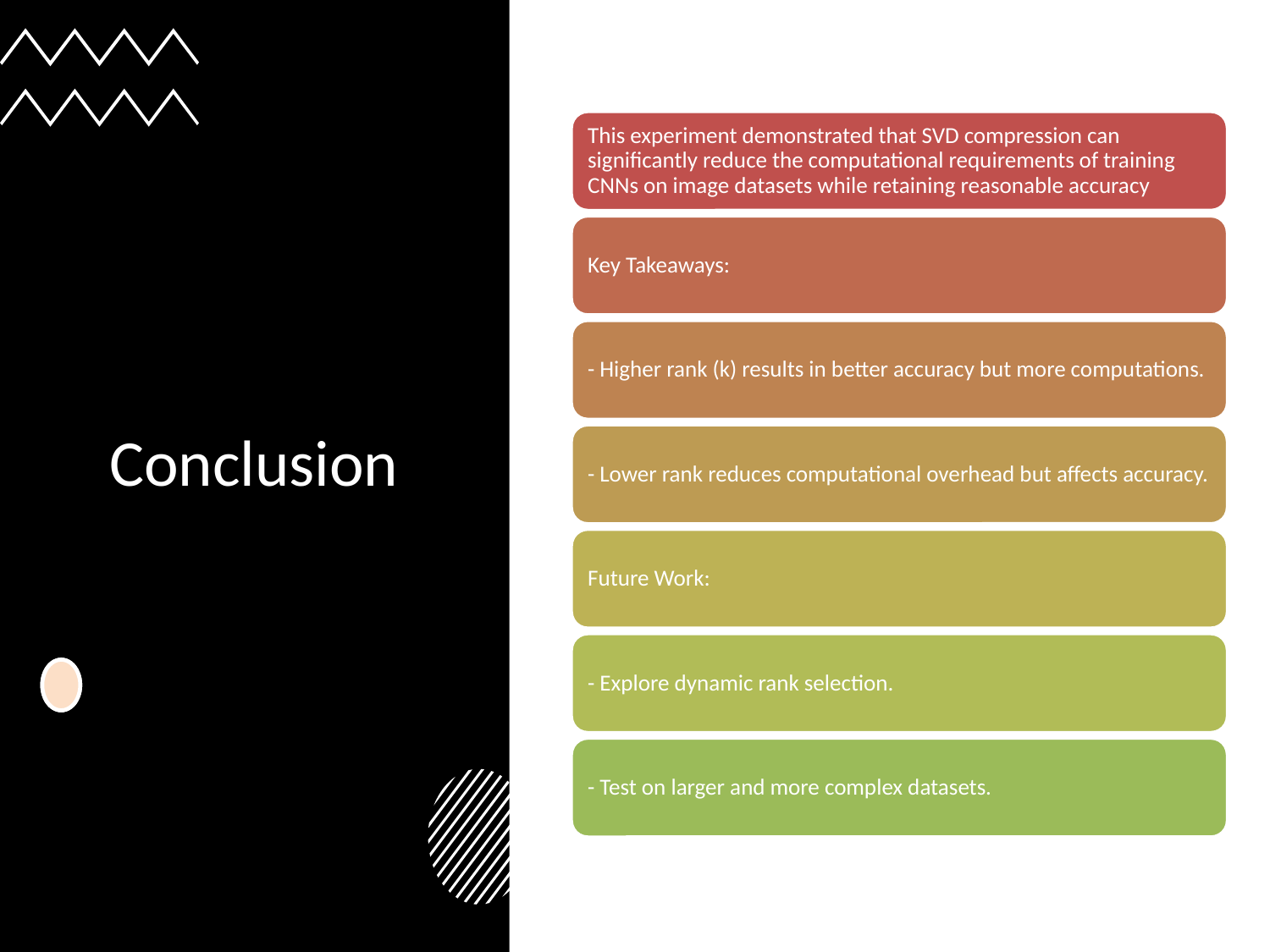

This experiment demonstrated that SVD compression can significantly reduce the computational requirements of training CNNs on image datasets while retaining reasonable accuracy
Key Takeaways:
- Higher rank (k) results in better accuracy but more computations.
- Lower rank reduces computational overhead but affects accuracy.
Future Work:
- Explore dynamic rank selection.
- Test on larger and more complex datasets.
# Conclusion